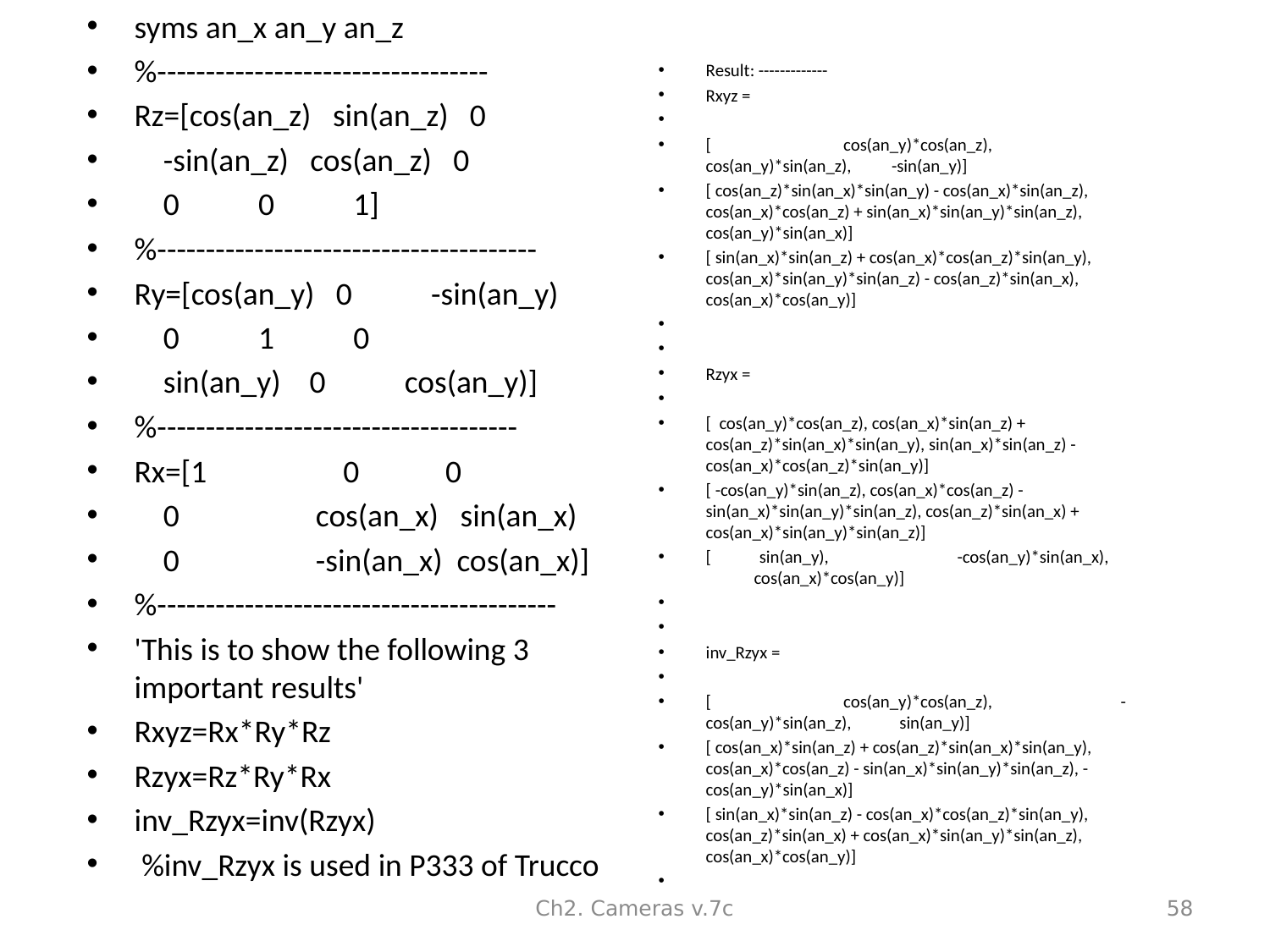

syms an_x an_y an_z
%----------------------------------
Rz=[cos(an_z)   sin(an_z)   0
    -sin(an_z)   cos(an_z)   0
    0           0           1]
%---------------------------------------
Ry=[cos(an_y)   0           -sin(an_y)
    0           1           0
    sin(an_y)    0           cos(an_y)]
%-------------------------------------
Rx=[1                   0            0
    0                   cos(an_x)   sin(an_x)
    0                   -sin(an_x)  cos(an_x)]
%-----------------------------------------
'This is to show the following 3 important results'
Rxyz=Rx*Ry*Rz
Rzyx=Rz*Ry*Rx
inv_Rzyx=inv(Rzyx)
 %inv_Rzyx is used in P333 of Trucco

#
Result: -------------
Rxyz =

[                                 cos(an_y)*cos(an_z),                                 cos(an_y)*sin(an_z),          -sin(an_y)]
[ cos(an_z)*sin(an_x)*sin(an_y) - cos(an_x)*sin(an_z), cos(an_x)*cos(an_z) + sin(an_x)*sin(an_y)*sin(an_z), cos(an_y)*sin(an_x)]
[ sin(an_x)*sin(an_z) + cos(an_x)*cos(an_z)*sin(an_y), cos(an_x)*sin(an_y)*sin(an_z) - cos(an_z)*sin(an_x), cos(an_x)*cos(an_y)]

Rzyx =

[  cos(an_y)*cos(an_z), cos(an_x)*sin(an_z) + cos(an_z)*sin(an_x)*sin(an_y), sin(an_x)*sin(an_z) - cos(an_x)*cos(an_z)*sin(an_y)]
[ -cos(an_y)*sin(an_z), cos(an_x)*cos(an_z) - sin(an_x)*sin(an_y)*sin(an_z), cos(an_z)*sin(an_x) + cos(an_x)*sin(an_y)*sin(an_z)]
[            sin(an_y),                                -cos(an_y)*sin(an_x),                                 cos(an_x)*cos(an_y)]

inv_Rzyx =

[                                 cos(an_y)*cos(an_z),                                -cos(an_y)*sin(an_z),            sin(an_y)]
[ cos(an_x)*sin(an_z) + cos(an_z)*sin(an_x)*sin(an_y), cos(an_x)*cos(an_z) - sin(an_x)*sin(an_y)*sin(an_z), -cos(an_y)*sin(an_x)]
[ sin(an_x)*sin(an_z) - cos(an_x)*cos(an_z)*sin(an_y), cos(an_z)*sin(an_x) + cos(an_x)*sin(an_y)*sin(an_z),  cos(an_x)*cos(an_y)]

Ch2. Cameras v.7c
58